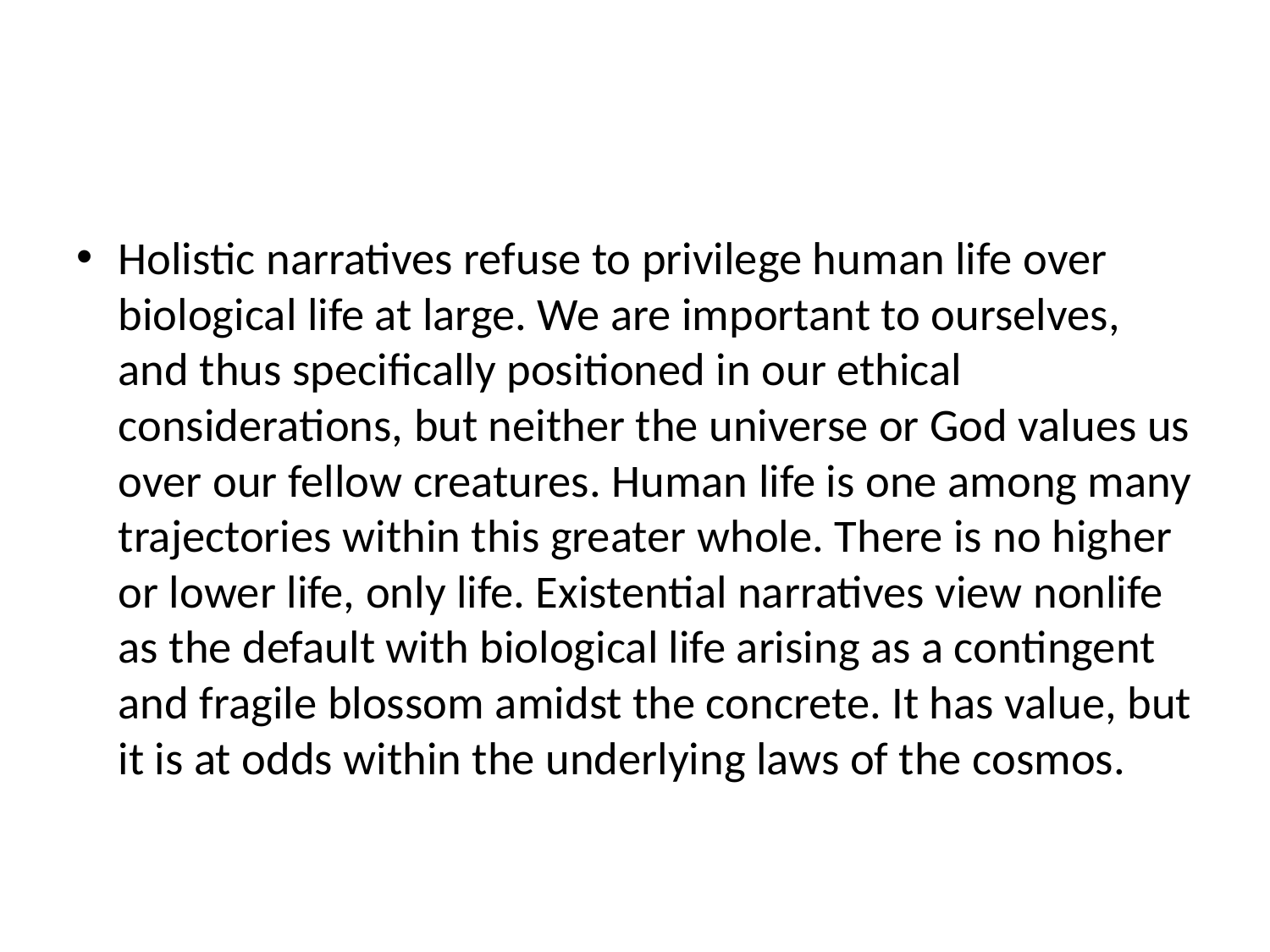

#
Holistic narratives refuse to privilege human life over biological life at large. We are important to ourselves, and thus specifically positioned in our ethical considerations, but neither the universe or God values us over our fellow creatures. Human life is one among many trajectories within this greater whole. There is no higher or lower life, only life. Existential narratives view nonlife as the default with biological life arising as a contingent and fragile blossom amidst the concrete. It has value, but it is at odds within the underlying laws of the cosmos.